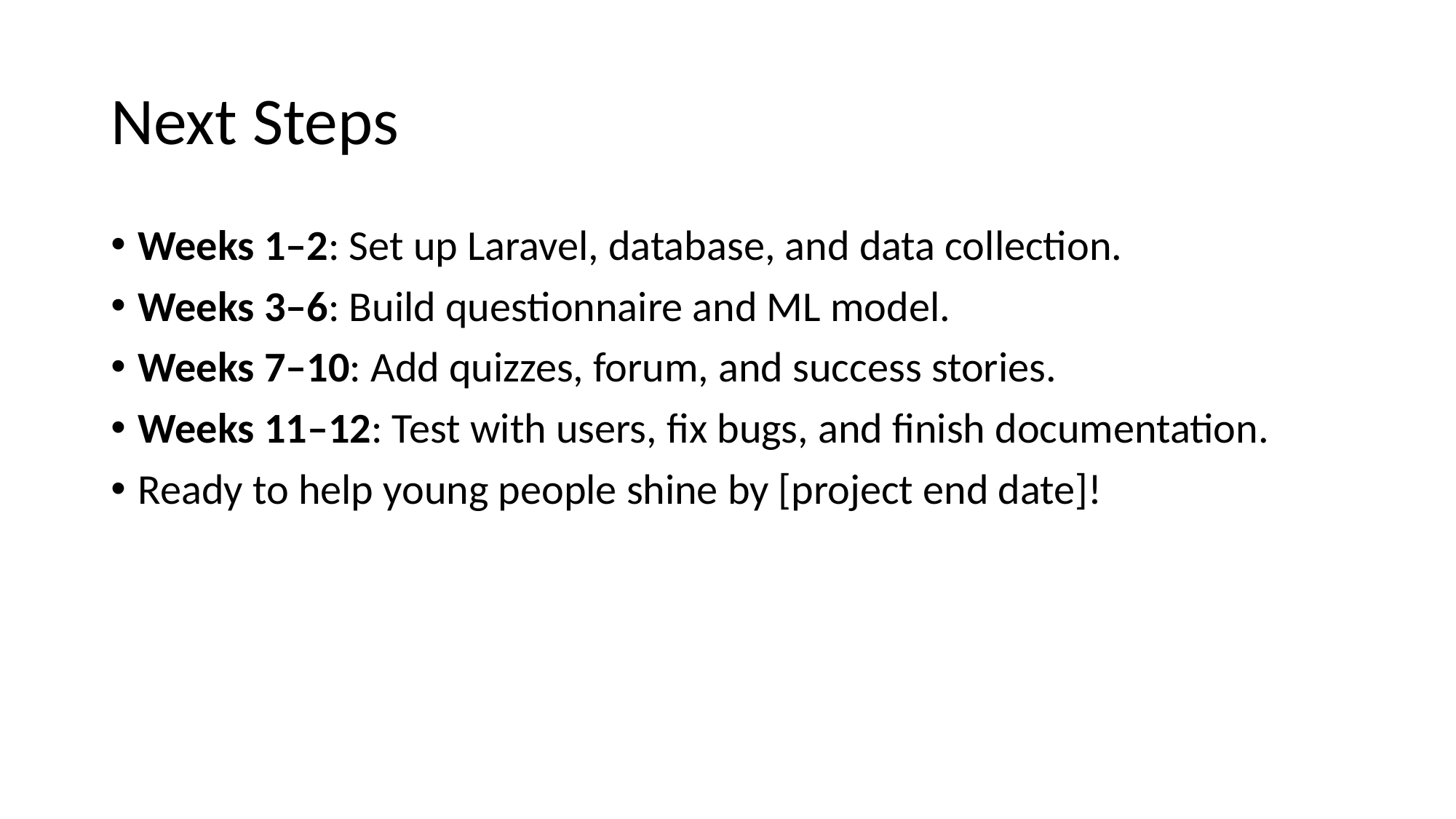

# Next Steps
Weeks 1–2: Set up Laravel, database, and data collection.
Weeks 3–6: Build questionnaire and ML model.
Weeks 7–10: Add quizzes, forum, and success stories.
Weeks 11–12: Test with users, fix bugs, and finish documentation.
Ready to help young people shine by [project end date]!